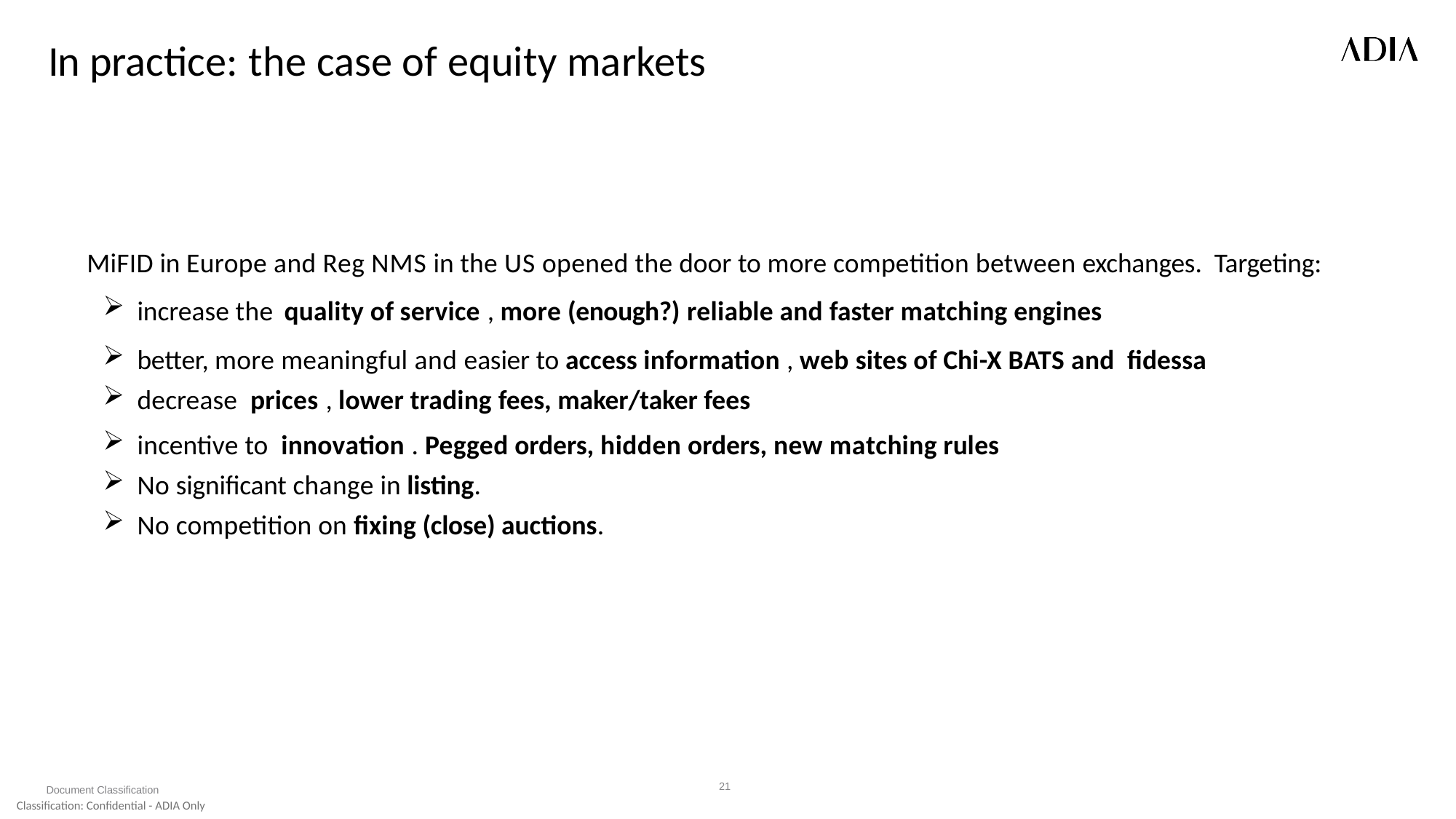

# In practice: the case of equity markets
MiFID in Europe and Reg NMS in the US opened the door to more competition between exchanges.  Targeting:
increase the quality of service , more (enough?) reliable and faster matching engines
better, more meaningful and easier to access information , web sites of Chi-X BATS and  fidessa
decrease  prices , lower trading fees, maker/taker fees
incentive to  innovation . Pegged orders, hidden orders, new matching rules
No significant change in listing.
No competition on fixing (close) auctions.
21
Document Classification